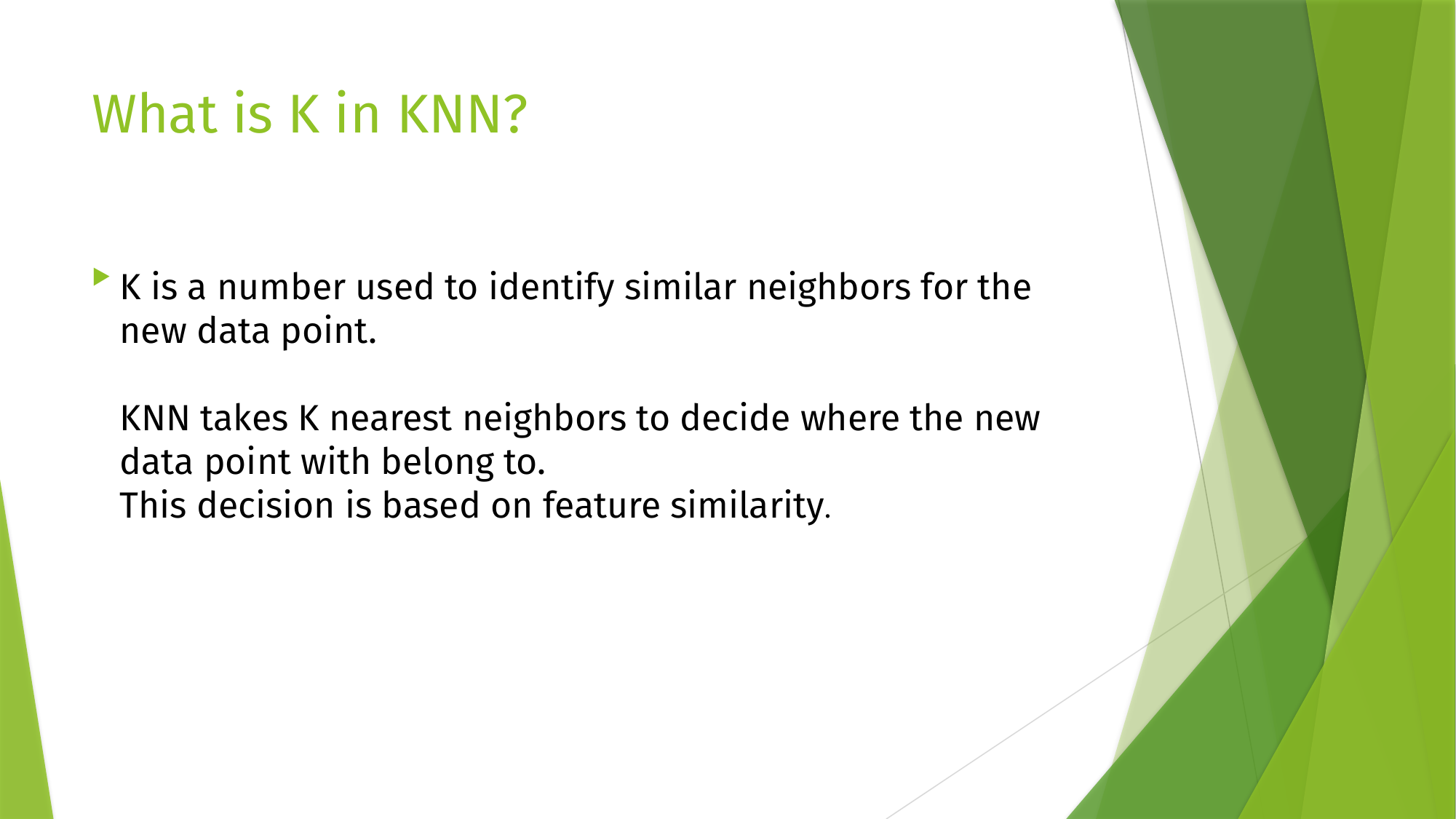

# What is K in KNN?

K is a number used to identify similar neighbors for the new data point.

KNN takes K nearest neighbors to decide where the new data point with belong to.
This decision is based on feature similarity.